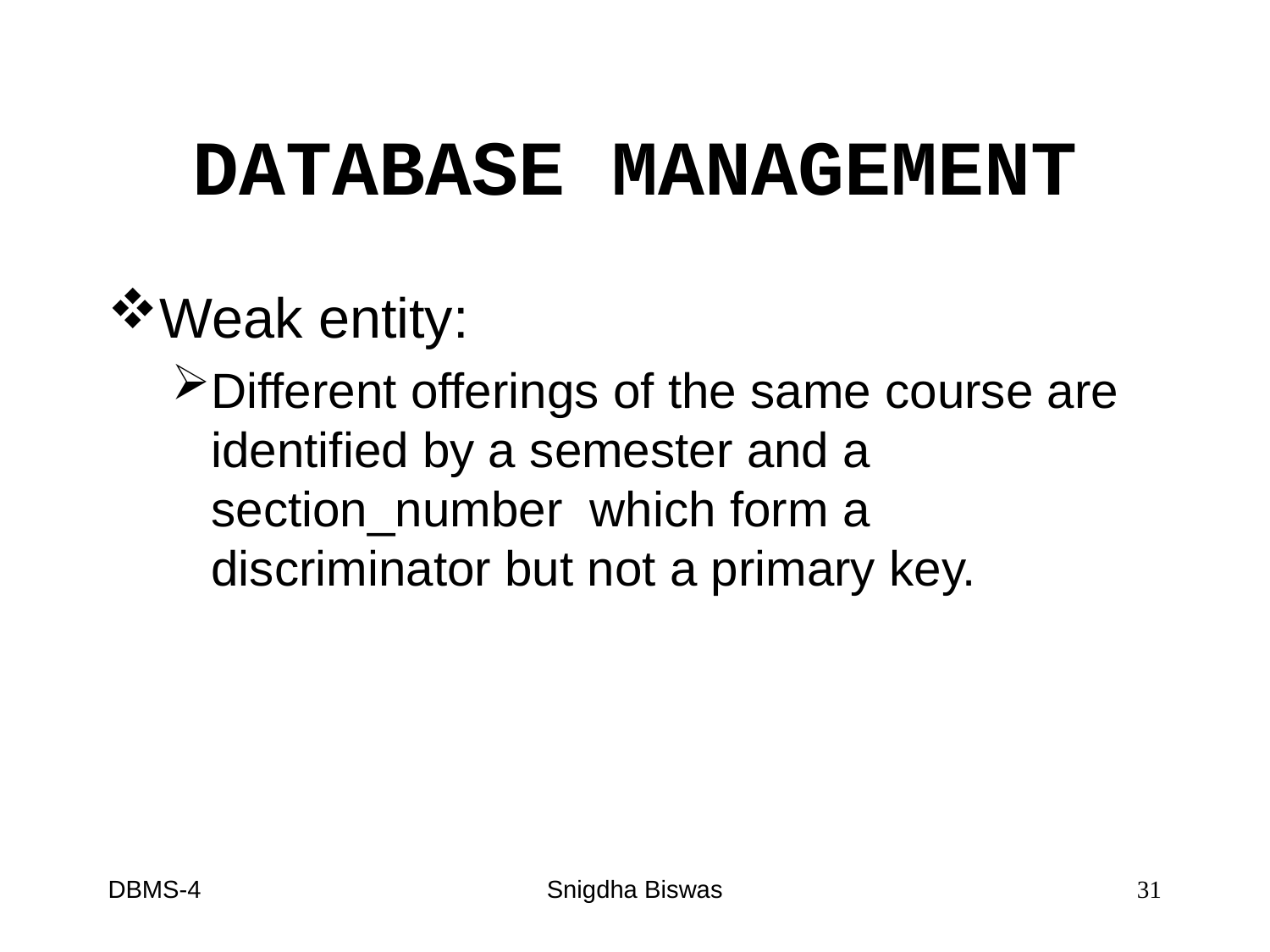

# DATABASE MANAGEMENT
Weak entity:
Different offerings of the same course are identified by a semester and a section_number  which form a discriminator but not a primary key.
DBMS-4
Snigdha Biswas
31